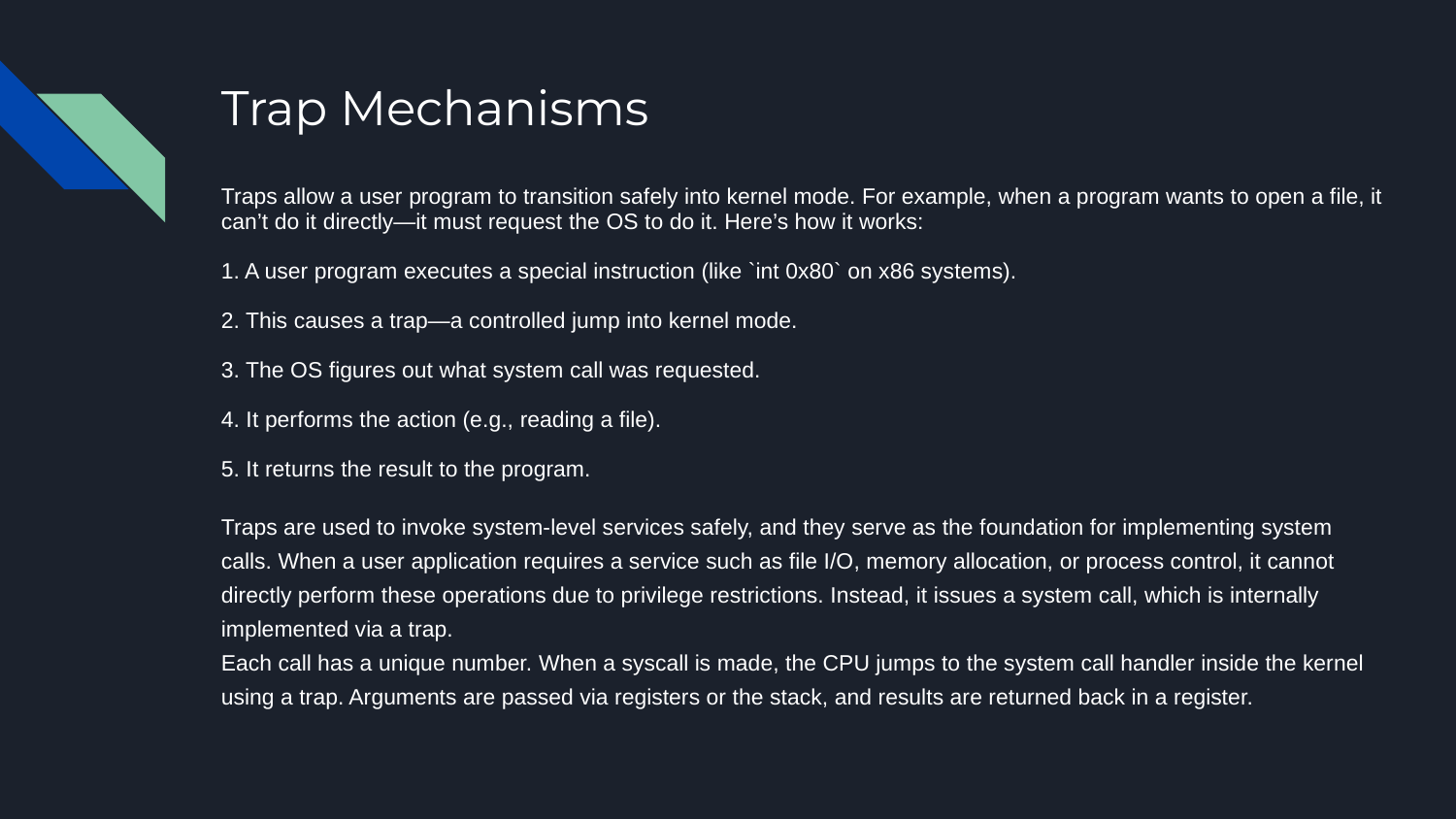

# Trap Mechanisms
Traps allow a user program to transition safely into kernel mode. For example, when a program wants to open a file, it can’t do it directly—it must request the OS to do it. Here’s how it works:
1. A user program executes a special instruction (like `int 0x80` on x86 systems).
2. This causes a trap—a controlled jump into kernel mode.
3. The OS figures out what system call was requested.
4. It performs the action (e.g., reading a file).
5. It returns the result to the program.
Traps are used to invoke system-level services safely, and they serve as the foundation for implementing system calls. When a user application requires a service such as file I/O, memory allocation, or process control, it cannot directly perform these operations due to privilege restrictions. Instead, it issues a system call, which is internally implemented via a trap.
Each call has a unique number. When a syscall is made, the CPU jumps to the system call handler inside the kernel using a trap. Arguments are passed via registers or the stack, and results are returned back in a register.